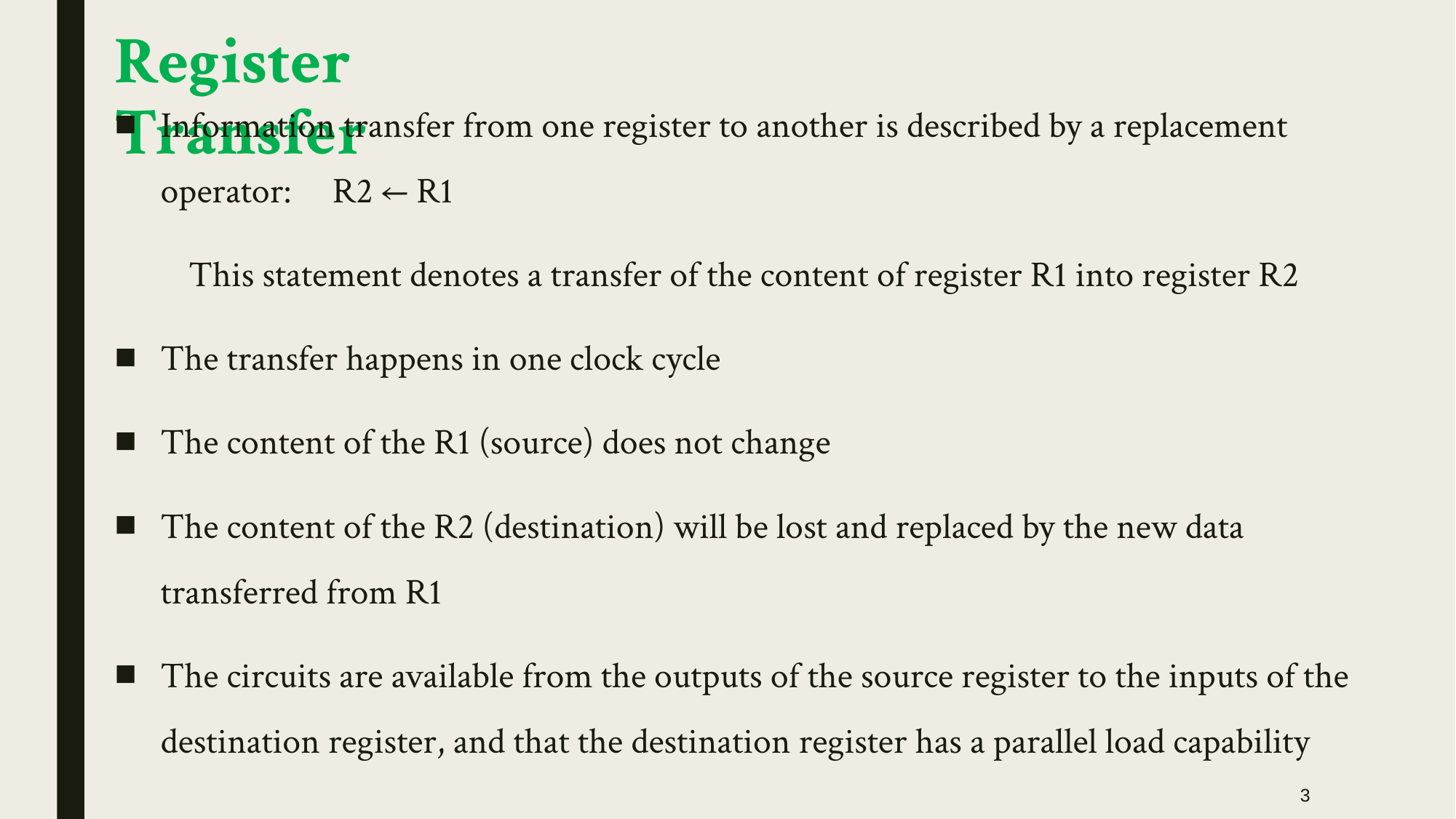

# Register Transfer
Information transfer from one register to another is described by a replacement operator:     R2 ← R1
This statement denotes a transfer of the content of register R1 into register R2
The transfer happens in one clock cycle
The content of the R1 (source) does not change
The content of the R2 (destination) will be lost and replaced by the new data transferred from R1
The circuits are available from the outputs of the source register to the inputs of the destination register, and that the destination register has a parallel load capability

3